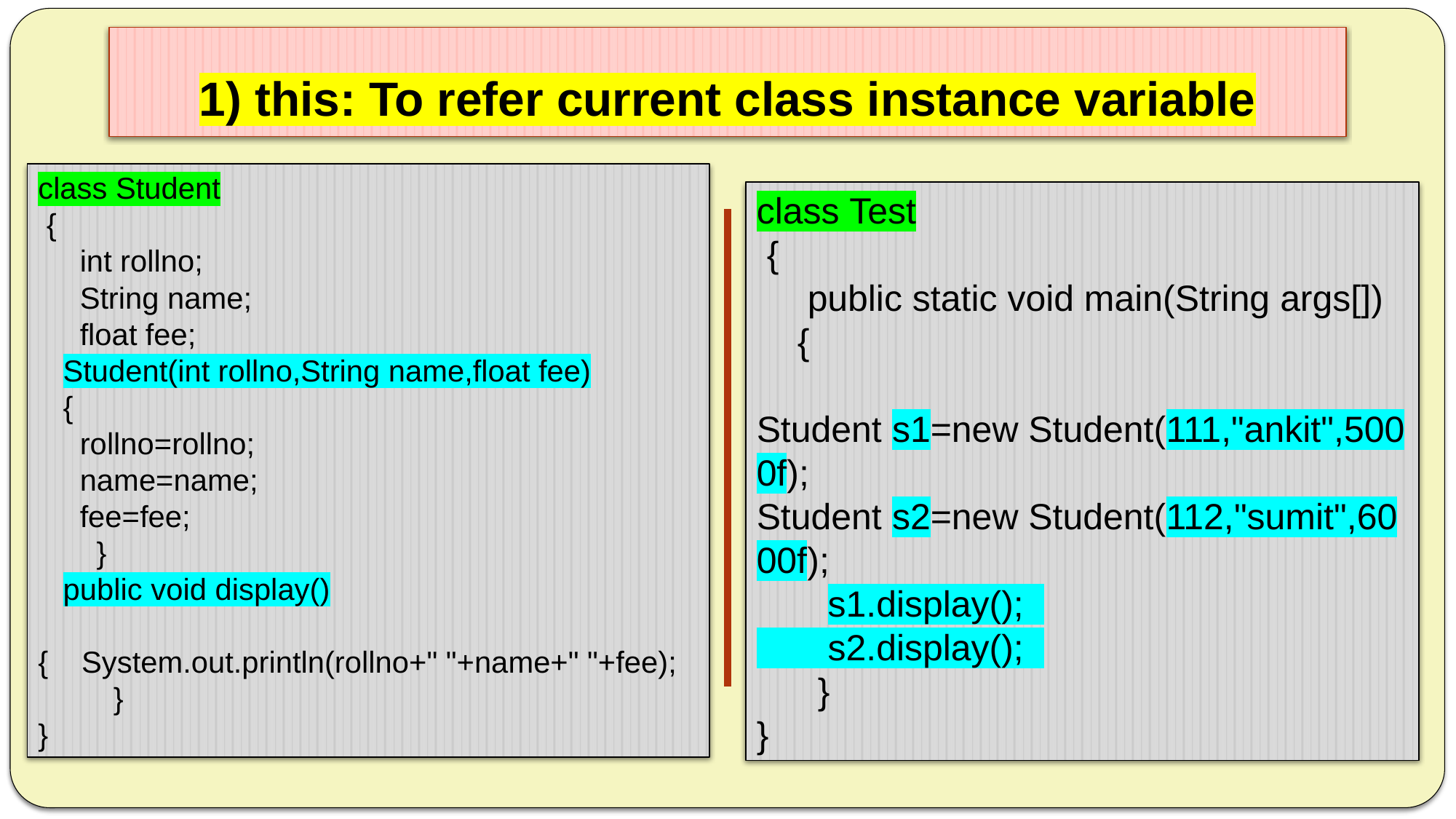

# 1) this: To refer current class instance variable
class Student
 {
     int rollno;
     String name;
     float fee;
   Student(int rollno,String name,float fee)
   {
     rollno=rollno;
     name=name;
     fee=fee;
       }
   public void display()
     {    System.out.println(rollno+" "+name+" "+fee);
         }
}
class Test
 {
     public static void main(String args[])
    {
        Student s1=new Student(111,"ankit",5000f);
Student s2=new Student(112,"sumit",6000f);
       s1.display();
       s2.display();
      }
}